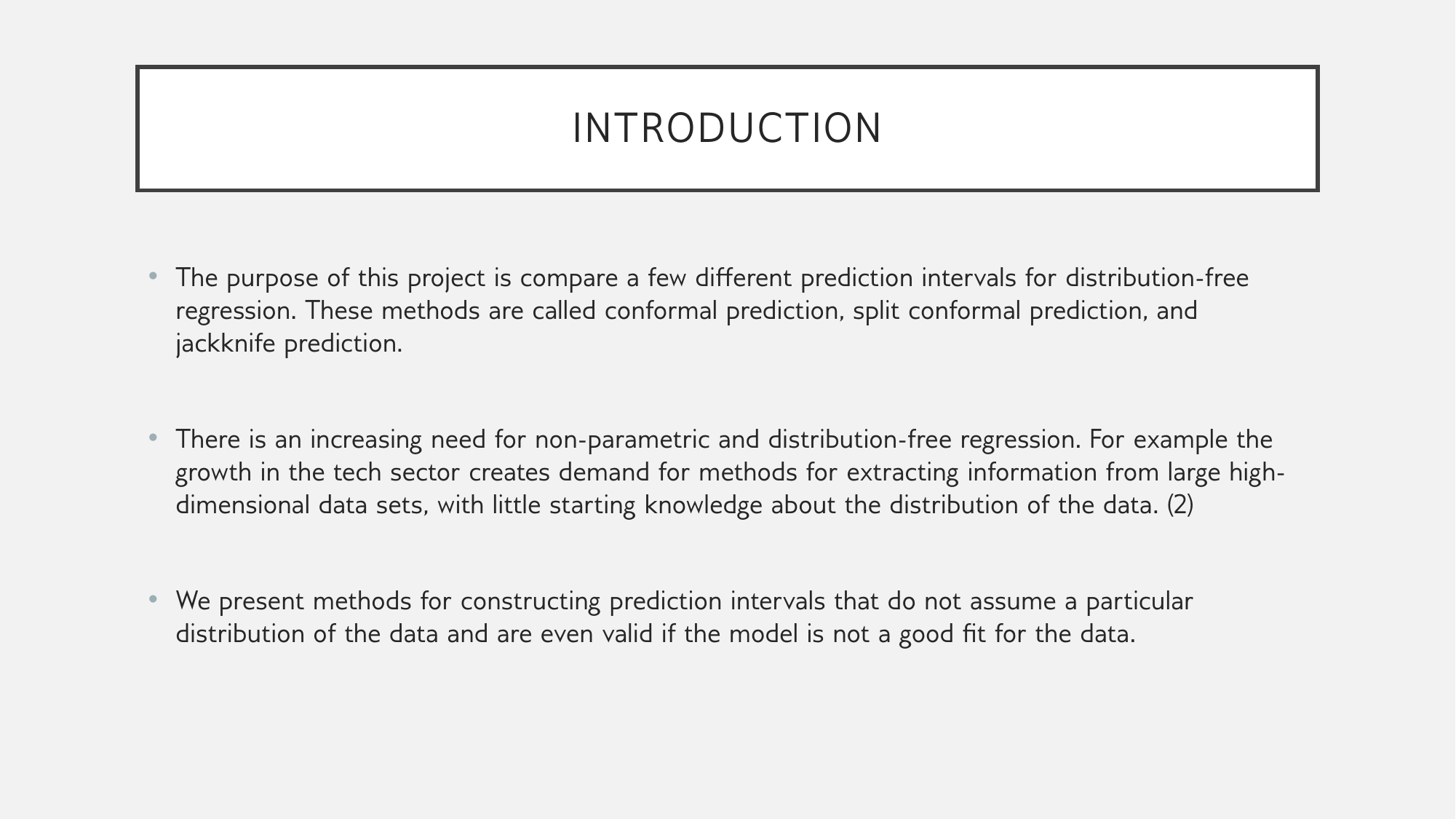

Introduction
The purpose of this project is compare a few different prediction intervals for distribution-free regression. These methods are called conformal prediction, split conformal prediction, and jackknife prediction.

There is an increasing need for non-parametric and distribution-free regression. For example the growth in the tech sector creates demand for methods for extracting information from large high-dimensional data sets, with little starting knowledge about the distribution of the data. (2)

We present methods for constructing prediction intervals that do not assume a particular distribution of the data and are even valid if the model is not a good fit for the data.